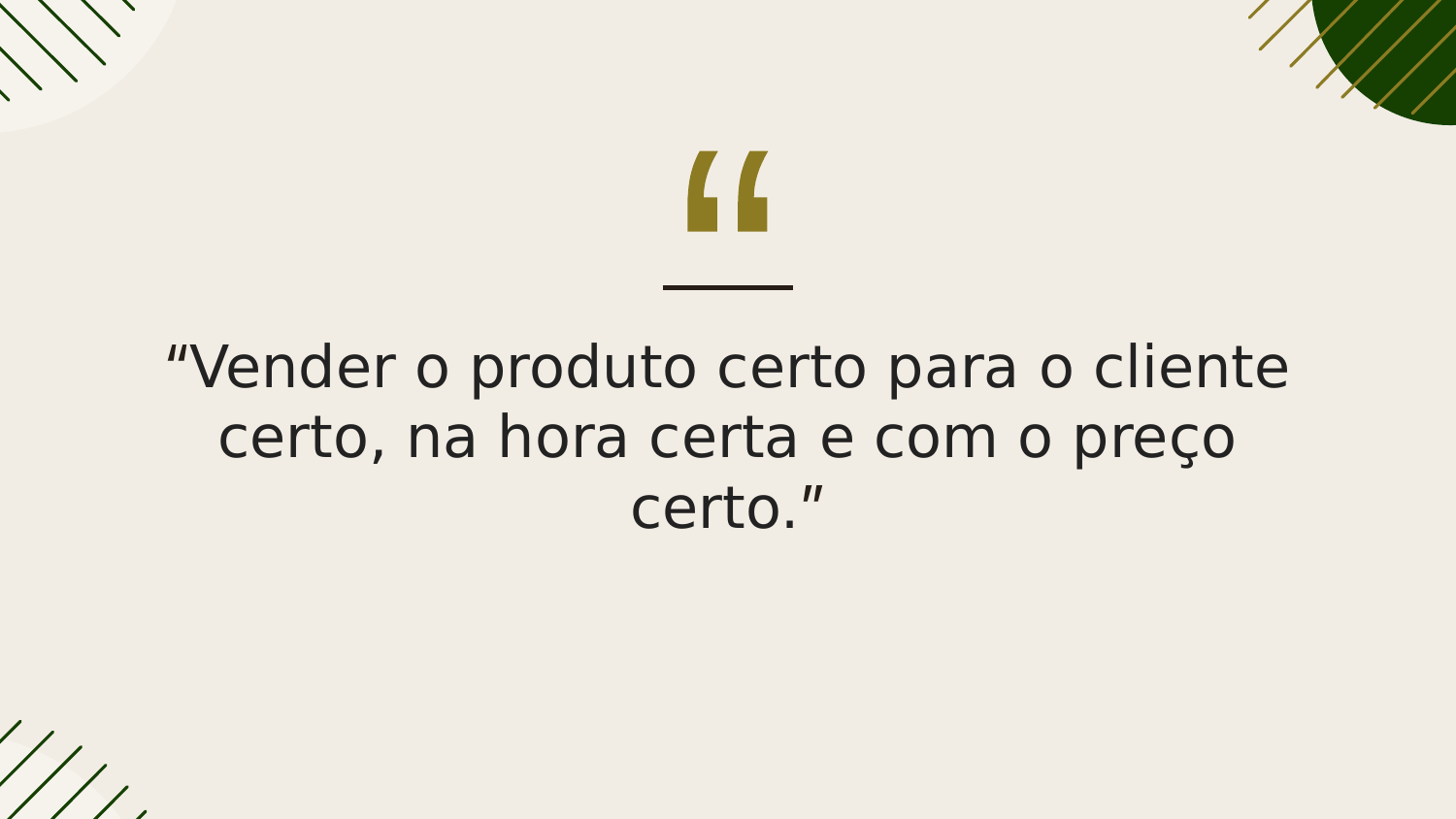

“
“Vender o produto certo para o cliente certo, na hora certa e com o preço certo.”